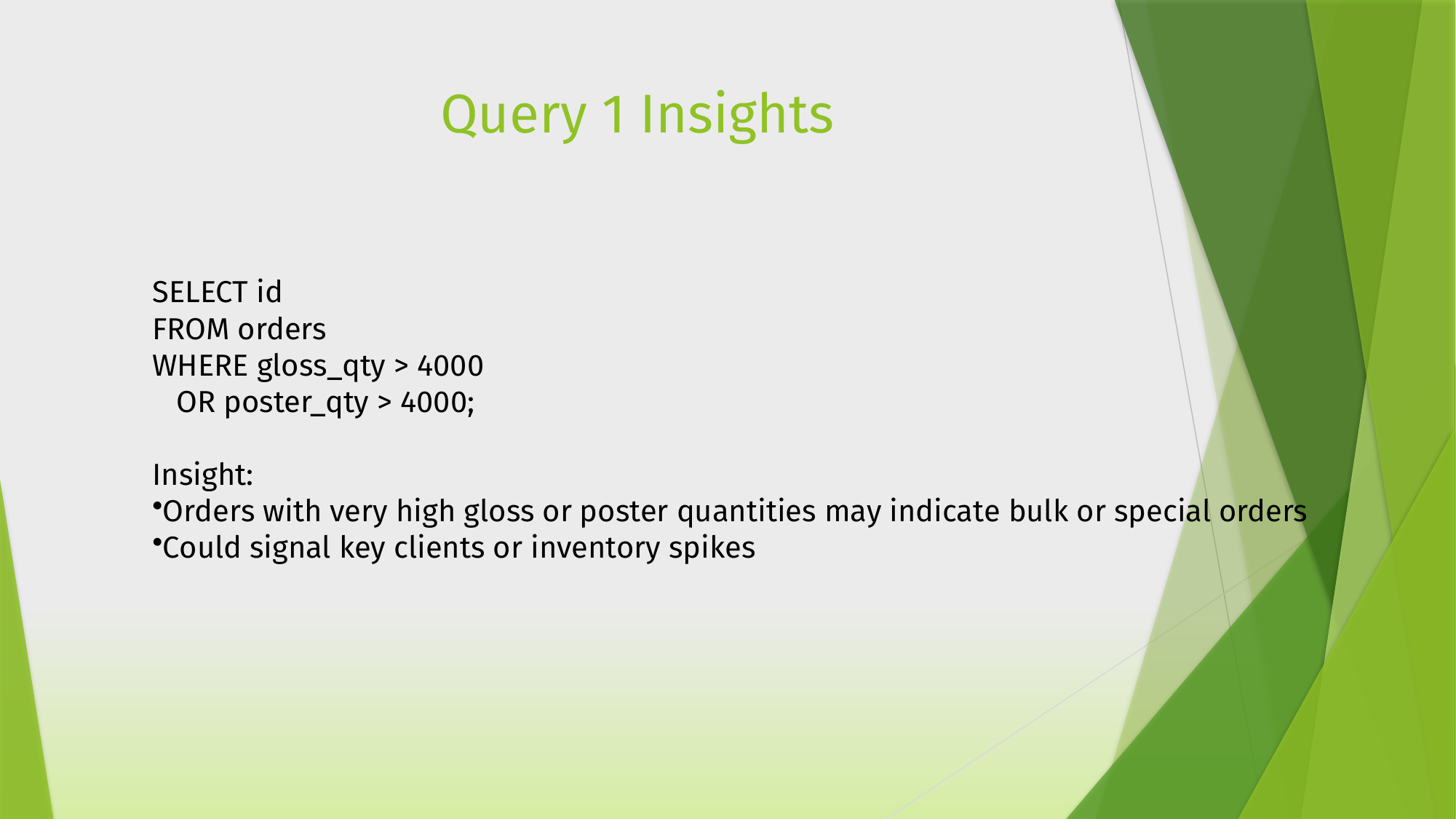

# Query 1 Insights
SELECT id
FROM orders
WHERE gloss_qty > 4000
   OR poster_qty > 4000;

Insight:
Orders with very high gloss or poster quantities may indicate bulk or special orders
Could signal key clients or inventory spikes